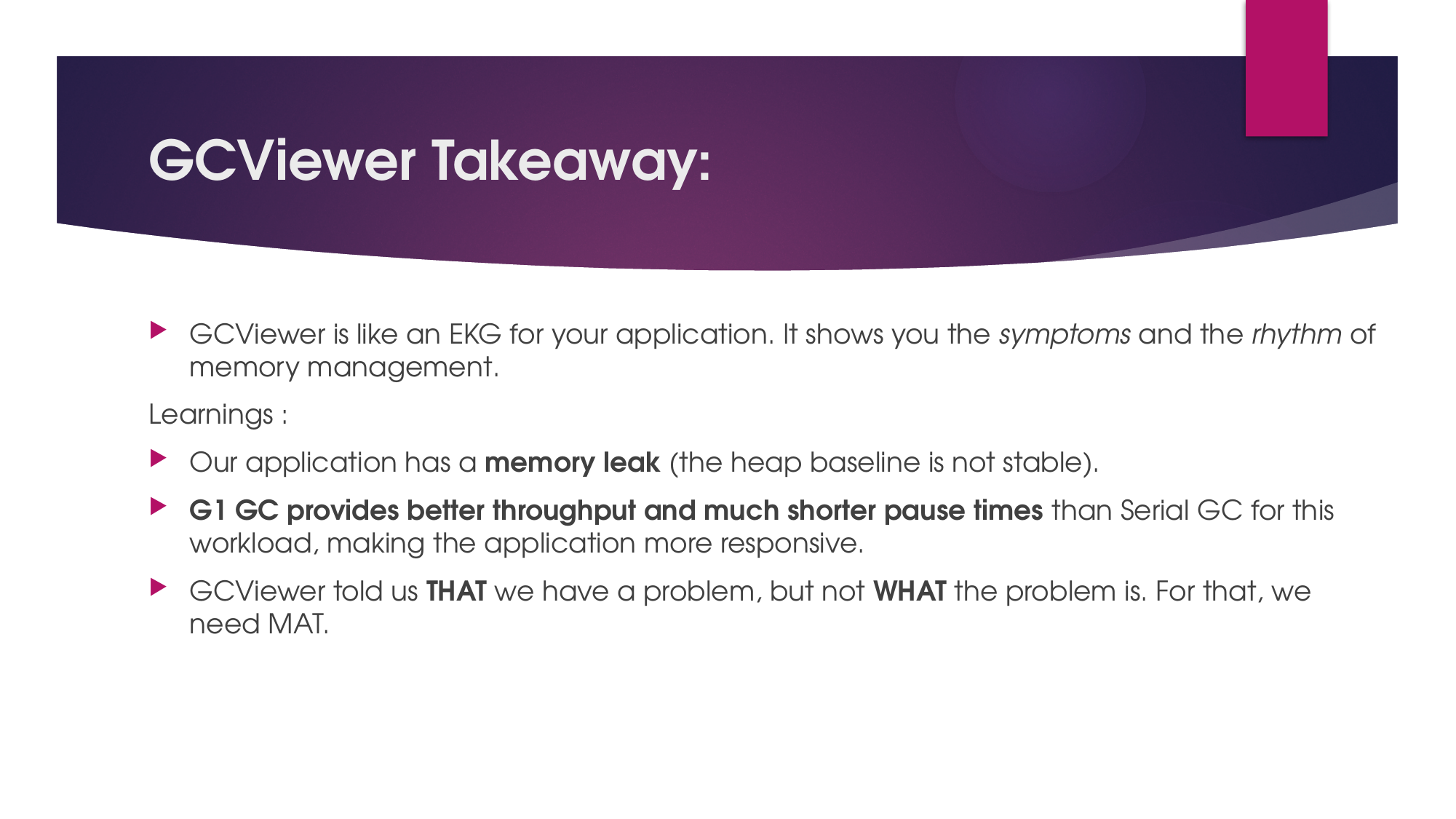

# GCViewer Takeaway:
GCViewer is like an EKG for your application. It shows you the symptoms and the rhythm of memory management.
Learnings :
Our application has a memory leak (the heap baseline is not stable).
G1 GC provides better throughput and much shorter pause times than Serial GC for this workload, making the application more responsive.
GCViewer told us THAT we have a problem, but not WHAT the problem is. For that, we need MAT.